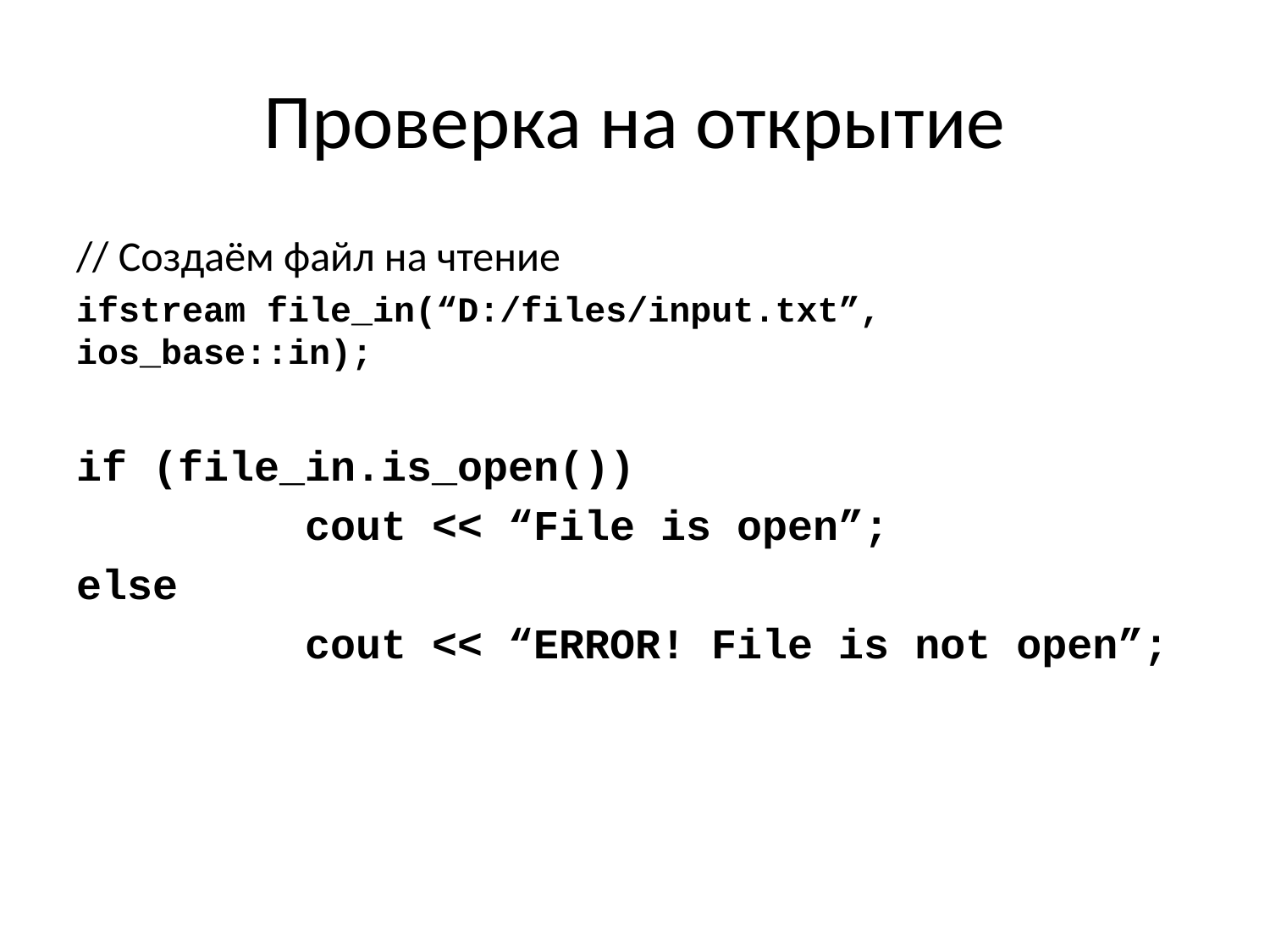

# Проверка на открытие
// Создаём файл на чтение
ifstream file_in(“D:/files/input.txt”, ios_base::in);

if (file_in.is_open())
         cout << “File is open”;
else
         cout << “ERROR! File is not open”;